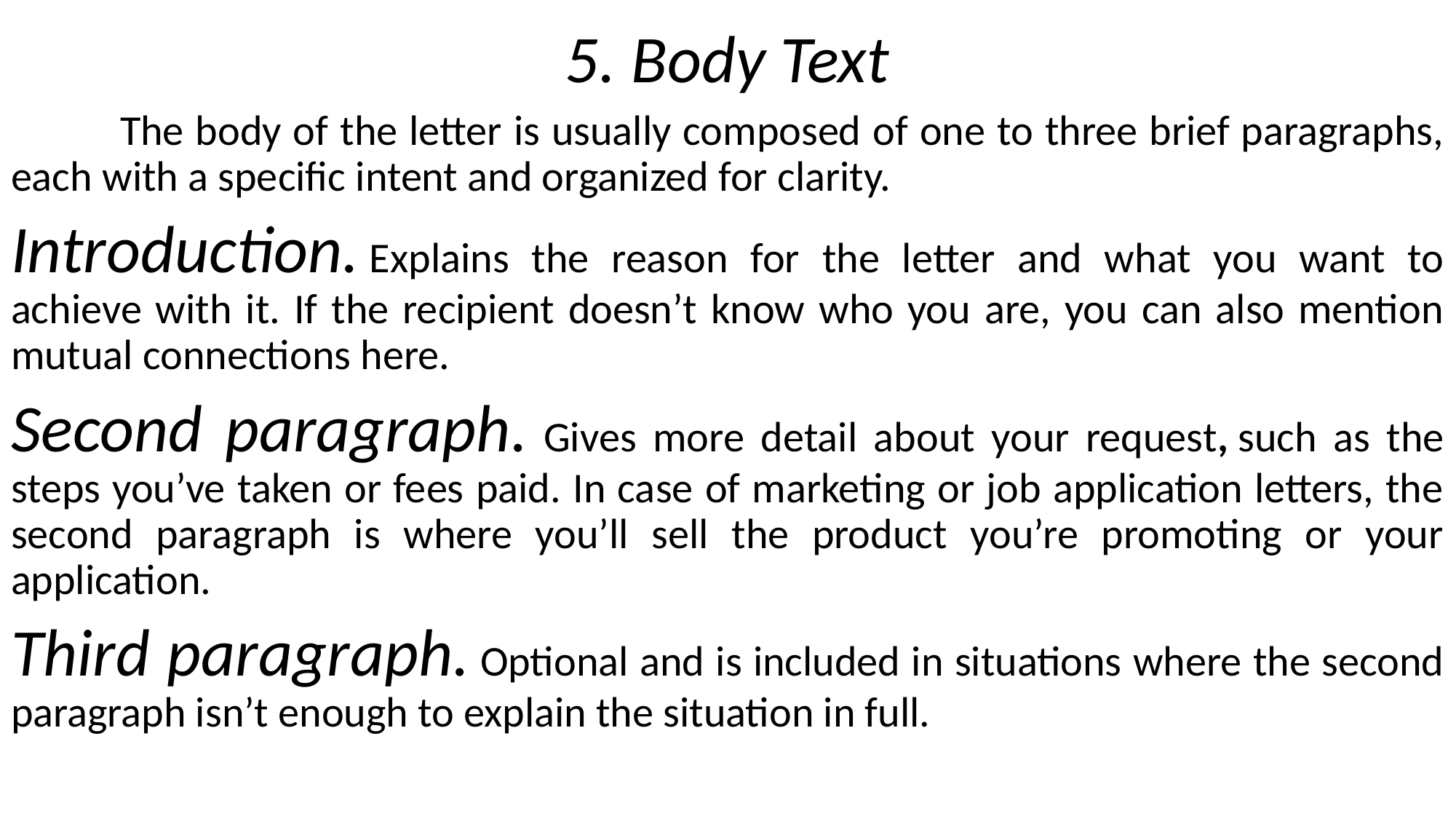

# 5. Body Text
	The body of the letter is usually composed of one to three brief paragraphs, each with a specific intent and organized for clarity.
Introduction. Explains the reason for the letter and what you want to achieve with it. If the recipient doesn’t know who you are, you can also mention mutual connections here.
Second paragraph. Gives more detail about your request, such as the steps you’ve taken or fees paid. In case of marketing or job application letters, the second paragraph is where you’ll sell the product you’re promoting or your application.
Third paragraph. Optional and is included in situations where the second paragraph isn’t enough to explain the situation in full.